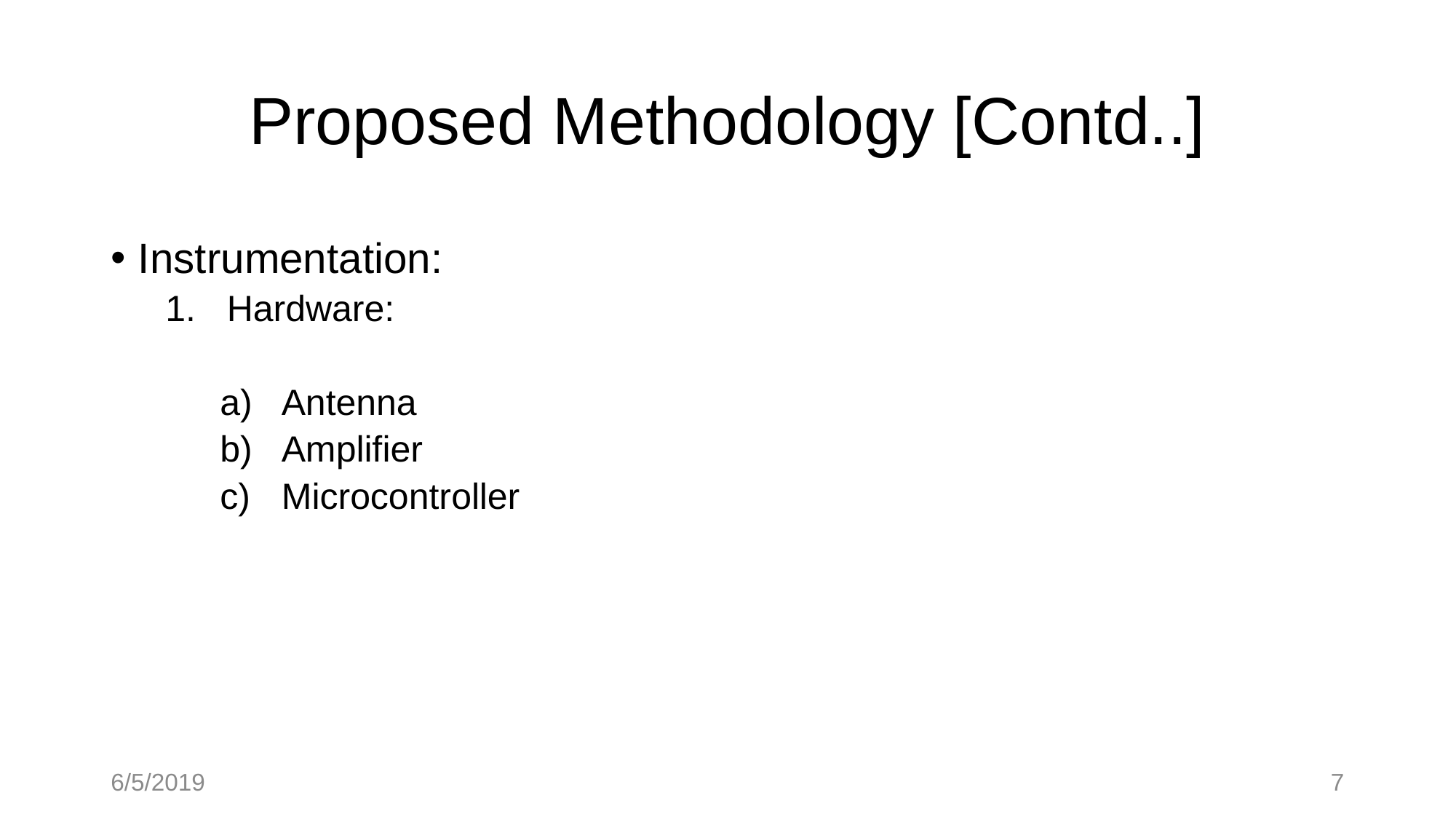

# Proposed Methodology [Contd..]
Instrumentation:
Hardware:

Antenna
Amplifier
Microcontroller

6/5/2019
7